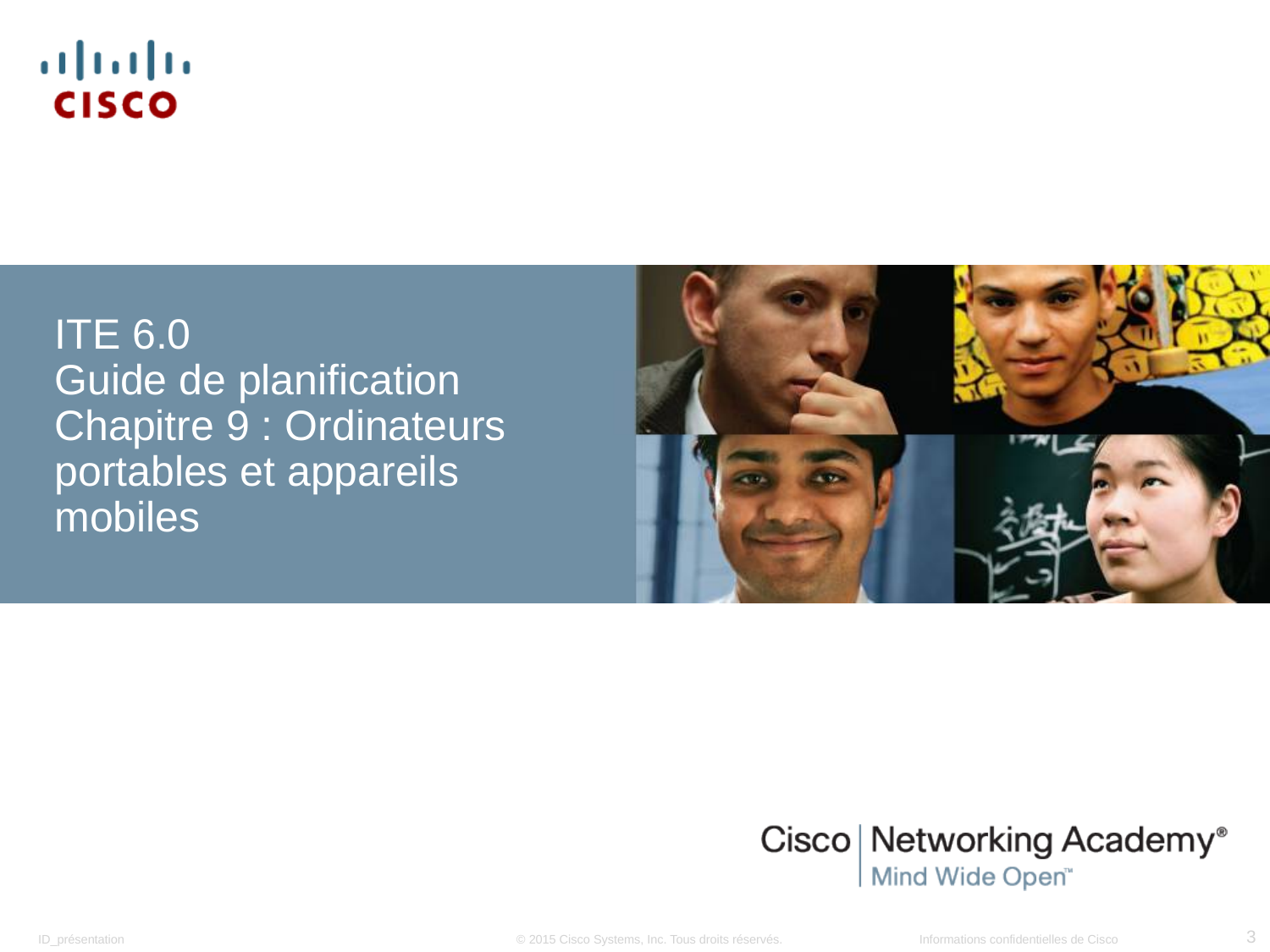

ITE 6.0
Guide de planification
Chapitre 9 : Ordinateurs portables et appareils mobiles